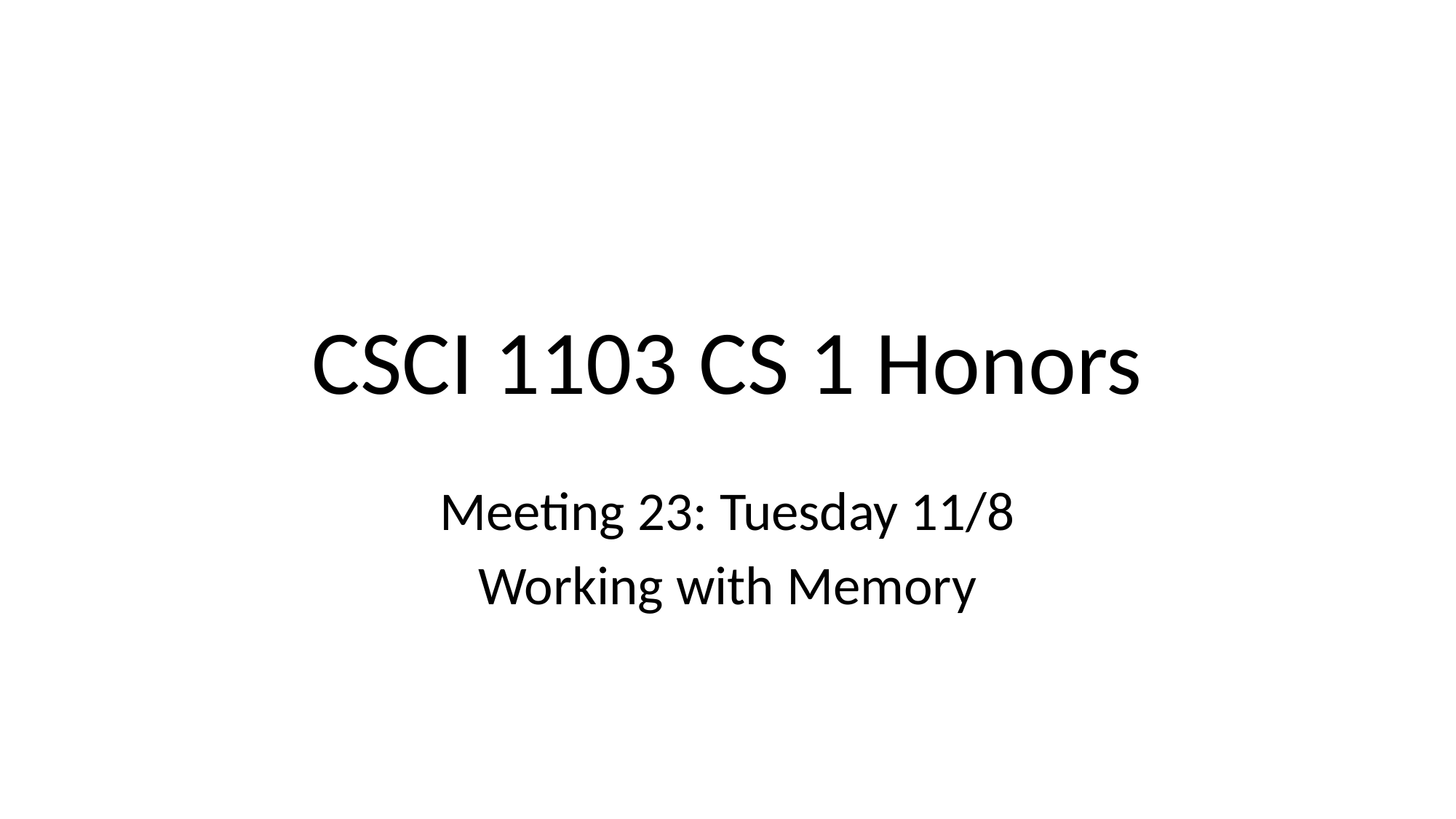

# CSCI 1103 CS 1 Honors
Meeting 23: Tuesday 11/8
Working with Memory